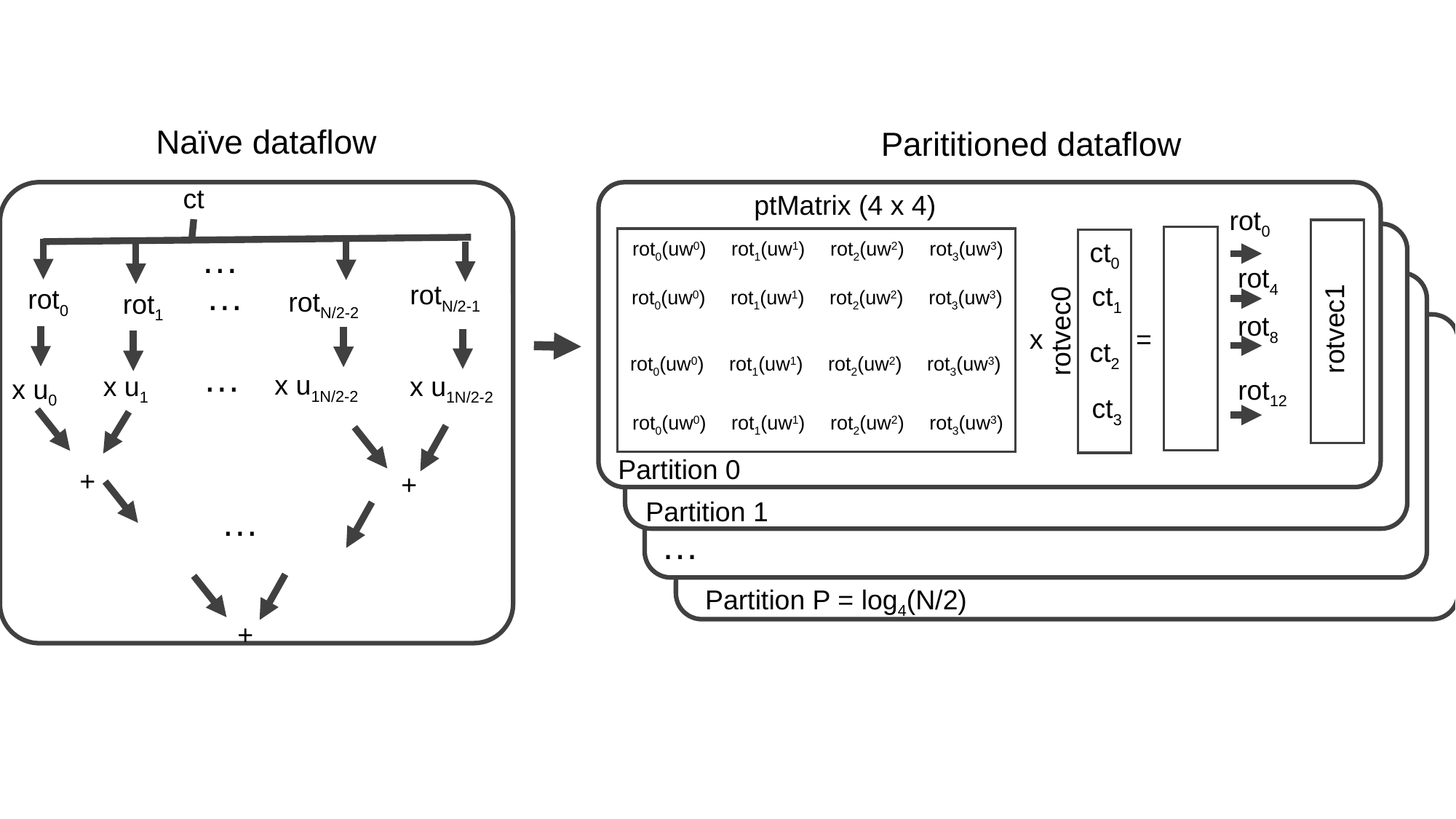

Naïve dataflow
Parititioned dataflow
ct

ptMatrix (4 x 4)
rot0

Partition 1

ct0
…
rot0(uw0)
rot1(uw1)
rot2(uw2)
rot3(uw3)
rot4
…
rotvec0
rotN/2-1

…
ct1
rot0
rotN/2-2
rot0(uw0)
rot1(uw1)
rot2(uw2)
rot3(uw3)
rot1
rotvec1
rot8

Partition P = log4(N/2)

x
=
ct2
rot0(uw0)
rot1(uw1)
rot2(uw2)
rot3(uw3)
…
x u1N/2-2
x u1N/2-2
x u1
x u0
rot12
ct3
rot0(uw0)
rot1(uw1)
rot2(uw2)
rot3(uw3)
Partition 0
+
+
…
+